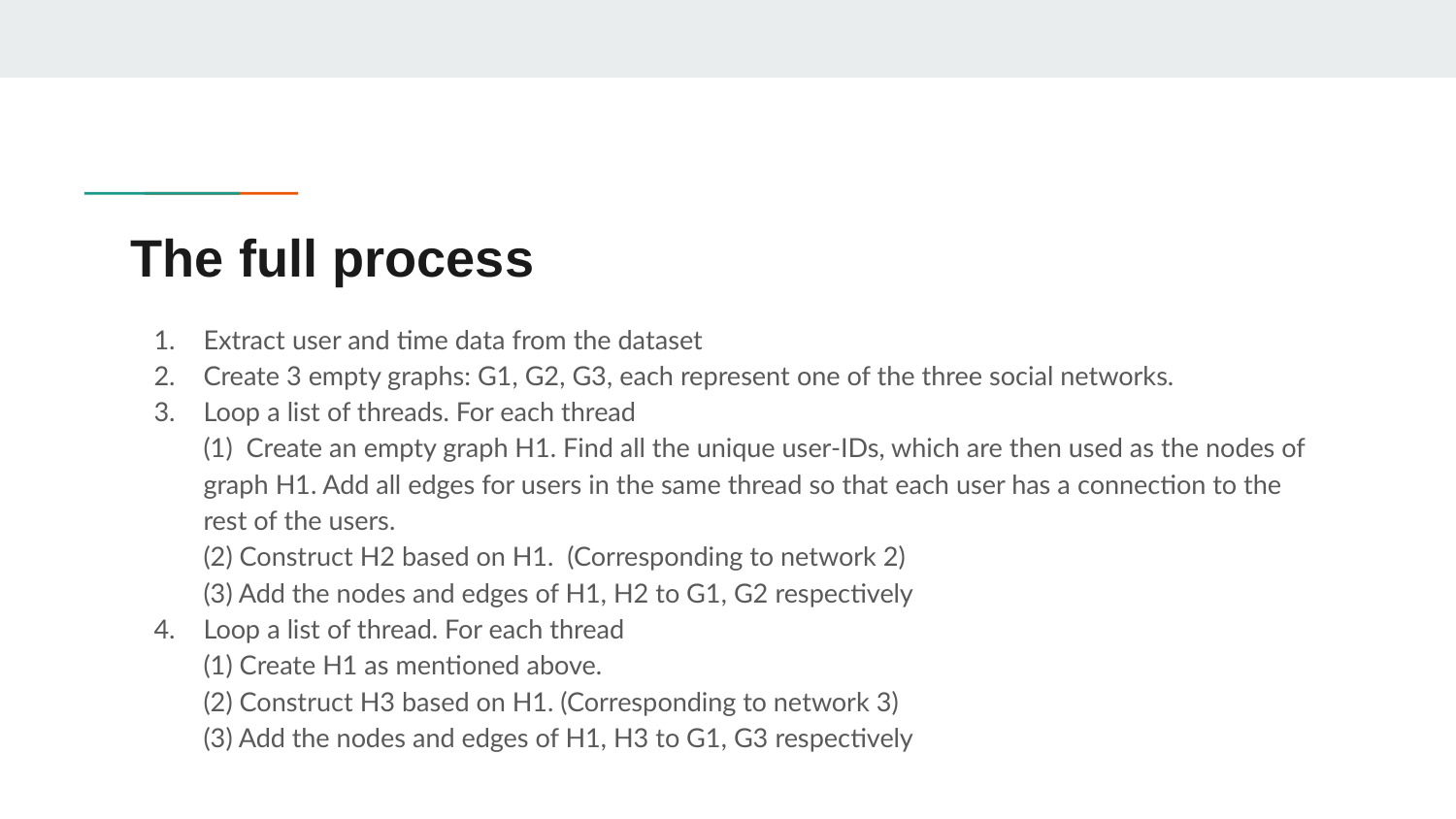

# The full process
Extract user and time data from the dataset
Create 3 empty graphs: G1, G2, G3, each represent one of the three social networks.
Loop a list of threads. For each thread
(1)  Create an empty graph H1. Find all the unique user-IDs, which are then used as the nodes of graph H1. Add all edges for users in the same thread so that each user has a connection to the rest of the users.
(2) Construct H2 based on H1.  (Corresponding to network 2)
(3) Add the nodes and edges of H1, H2 to G1, G2 respectively
Loop a list of thread. For each thread
(1) Create H1 as mentioned above.
(2) Construct H3 based on H1. (Corresponding to network 3)
(3) Add the nodes and edges of H1, H3 to G1, G3 respectively